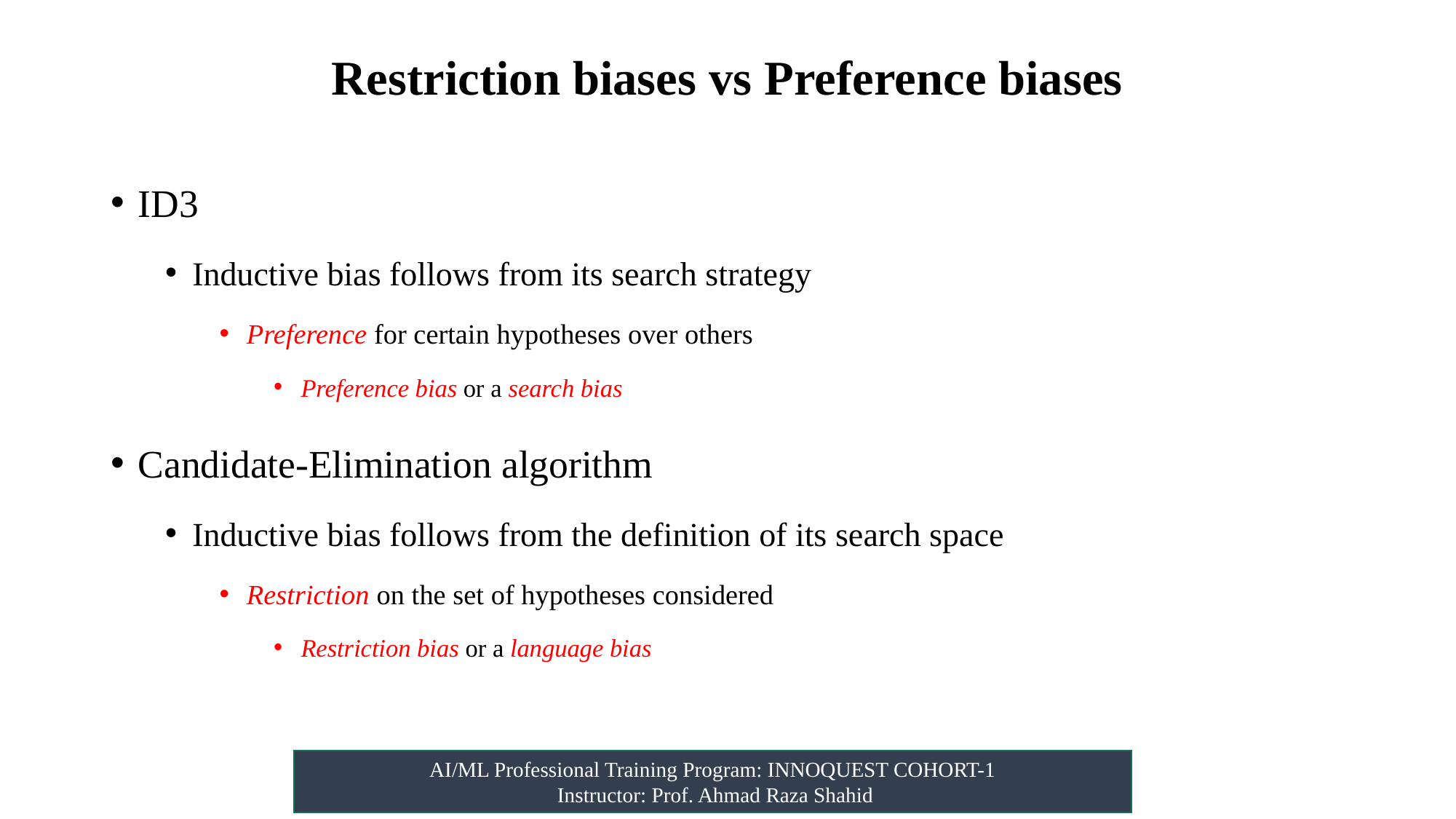

# Restriction biases vs Preference biases
ID3
Inductive bias follows from its search strategy
Preference for certain hypotheses over others
Preference bias or a search bias
Candidate-Elimination algorithm
Inductive bias follows from the definition of its search space
Restriction on the set of hypotheses considered
Restriction bias or a language bias

AI/ML Professional Training Program: INNOQUEST COHORT-1
 Instructor: Prof. Ahmad Raza Shahid
(Quinlan 1986)